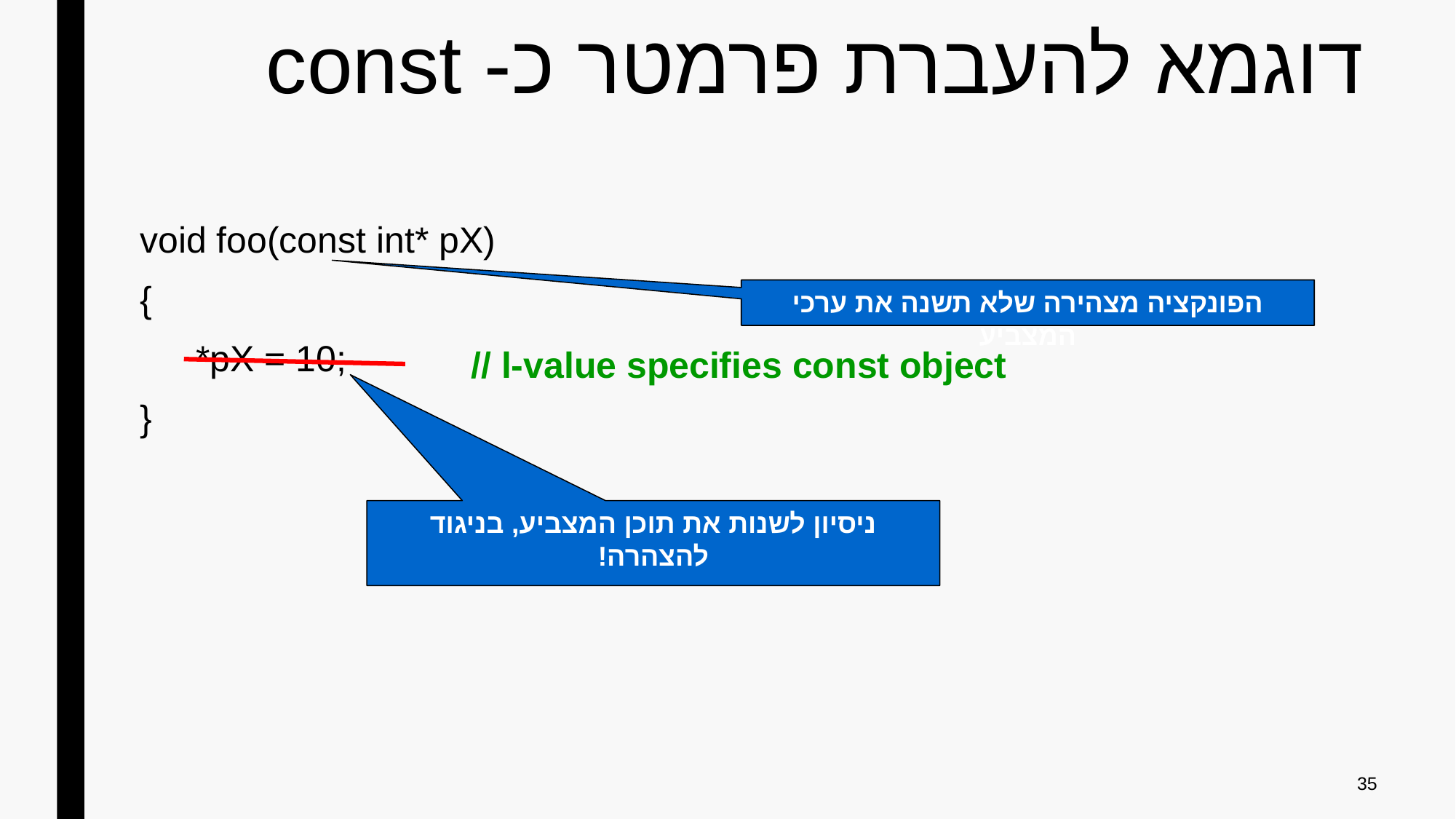

# דוגמא להעברת פרמטר כ- const
void foo(const int* pX)
{
	 *pX = 10;
}
הפונקציה מצהירה שלא תשנה את ערכי המצביע
// l-value specifies const object

ניסיון לשנות את תוכן המצביע, בניגוד להצהרה!
35